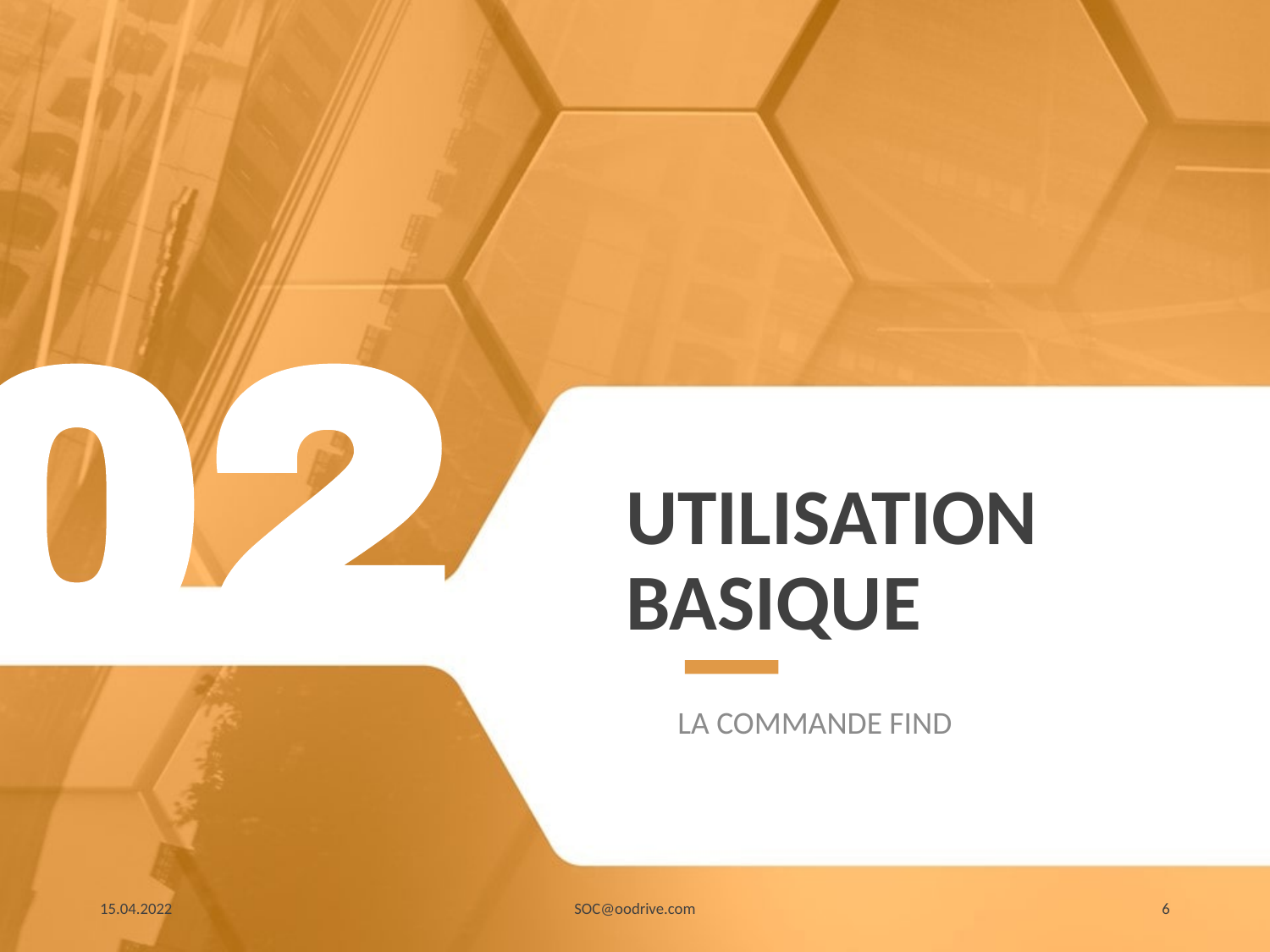

02
# Utilisation basique
La commande Find
15.04.2022
SOC@oodrive.com
6